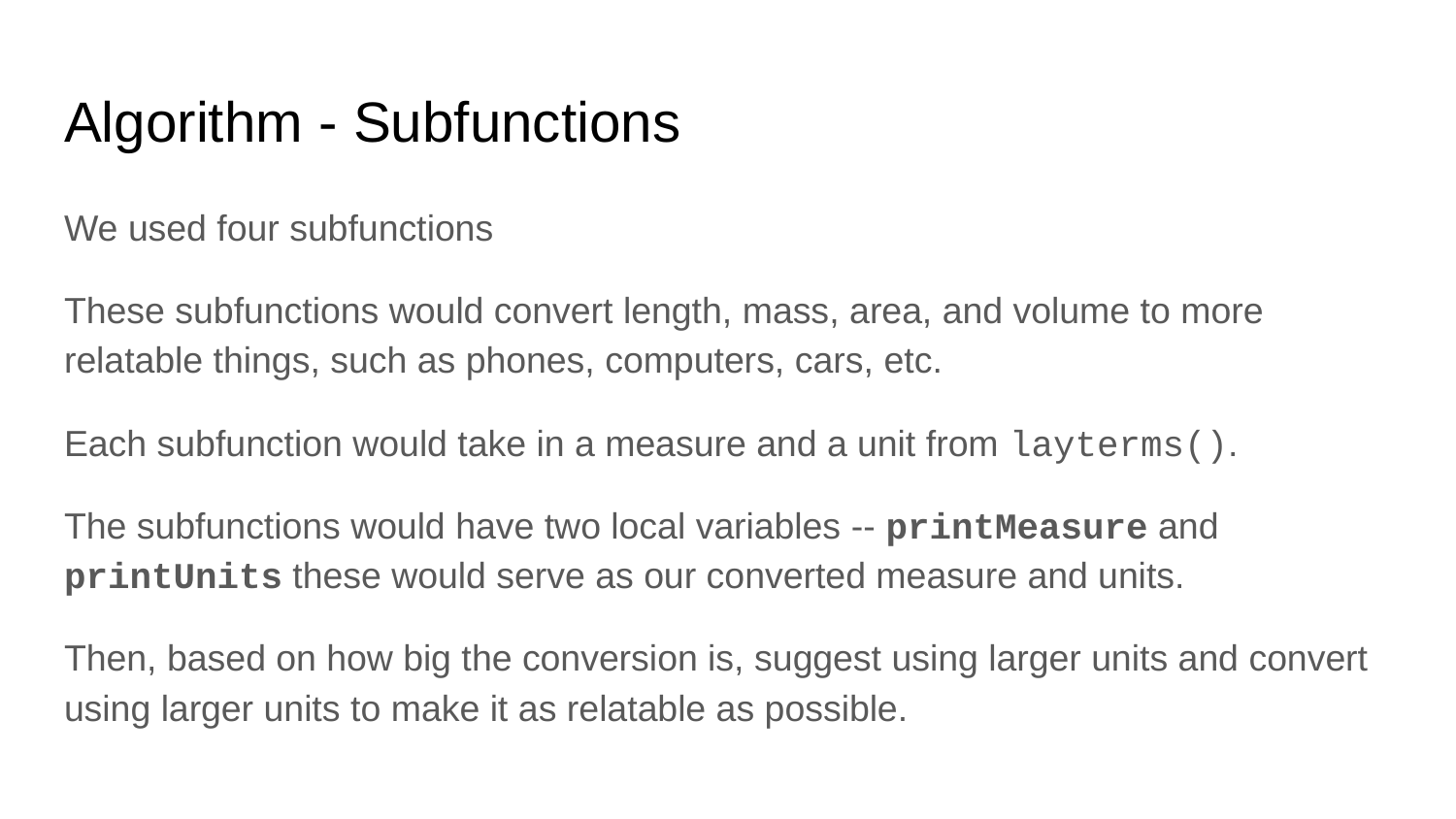

# Algorithm - Subfunctions
We used four subfunctions
These subfunctions would convert length, mass, area, and volume to more relatable things, such as phones, computers, cars, etc.
Each subfunction would take in a measure and a unit from layterms().
The subfunctions would have two local variables -- printMeasure and printUnits these would serve as our converted measure and units.
Then, based on how big the conversion is, suggest using larger units and convert using larger units to make it as relatable as possible.